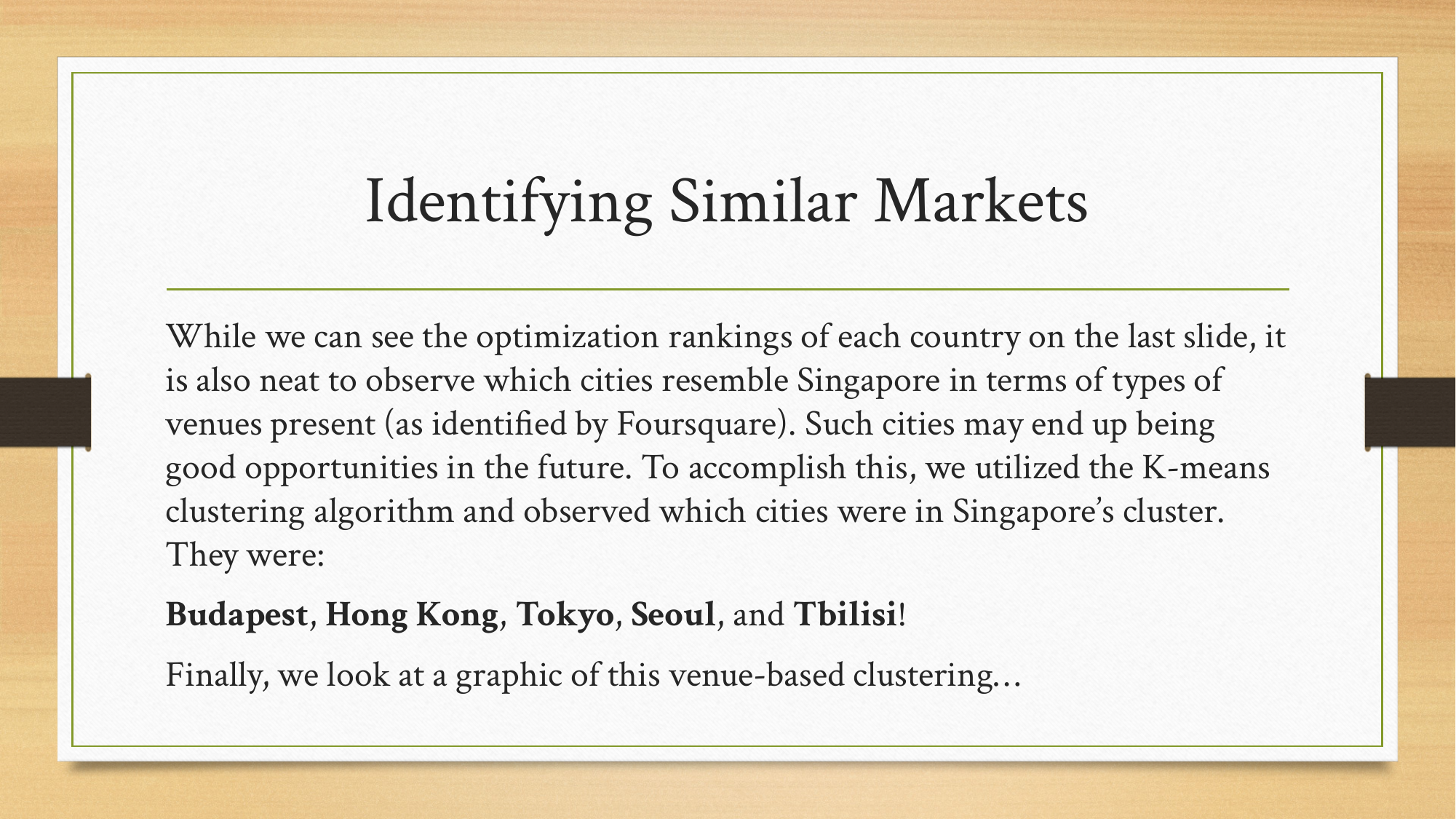

# Identifying Similar Markets
While we can see the optimization rankings of each country on the last slide, it is also neat to observe which cities resemble Singapore in terms of types of venues present (as identified by Foursquare). Such cities may end up being good opportunities in the future. To accomplish this, we utilized the K-means clustering algorithm and observed which cities were in Singapore’s cluster. They were:
Budapest, Hong Kong, Tokyo, Seoul, and Tbilisi!
Finally, we look at a graphic of this venue-based clustering…